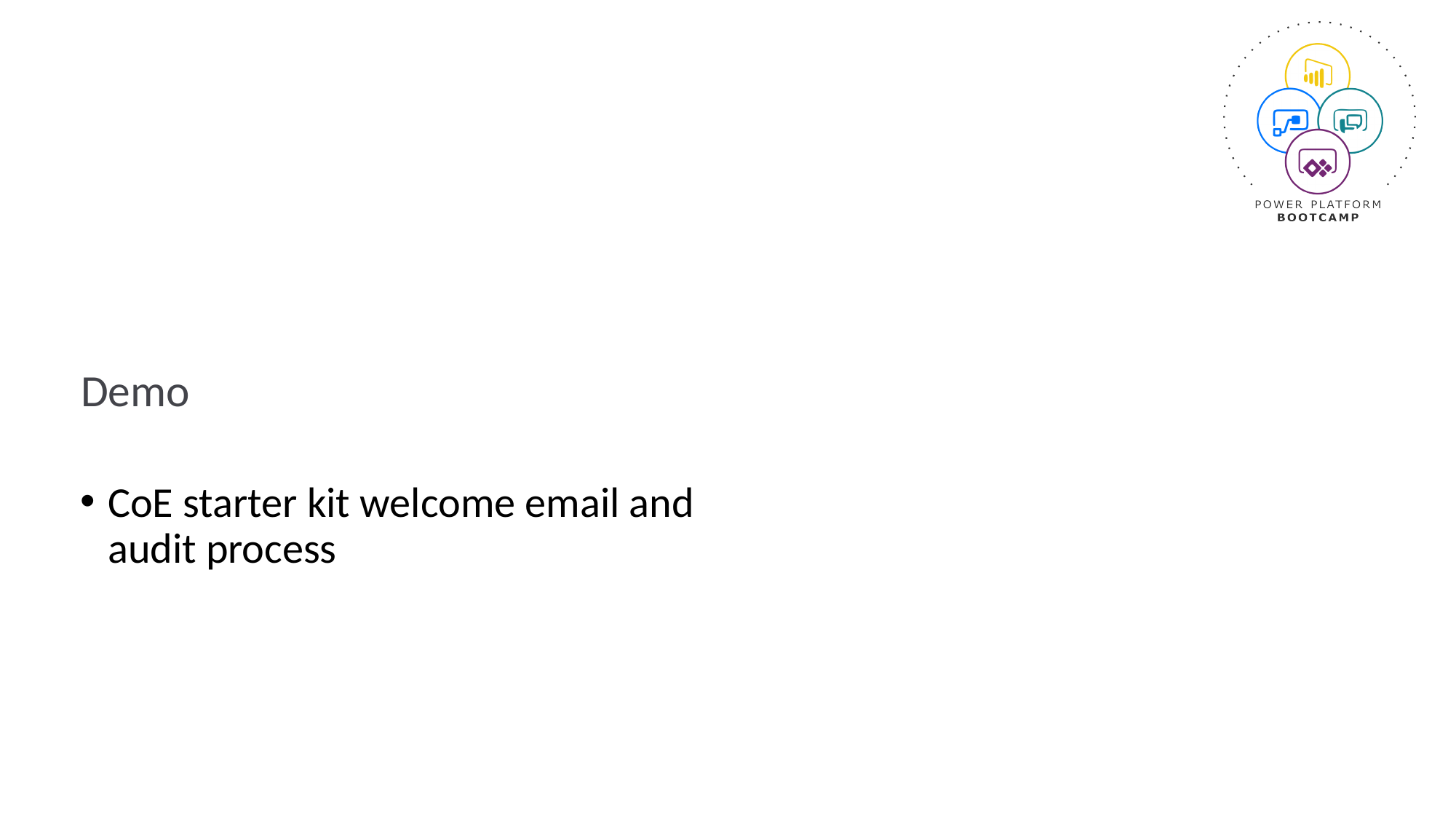

# Demo
CoE starter kit welcome email and audit process